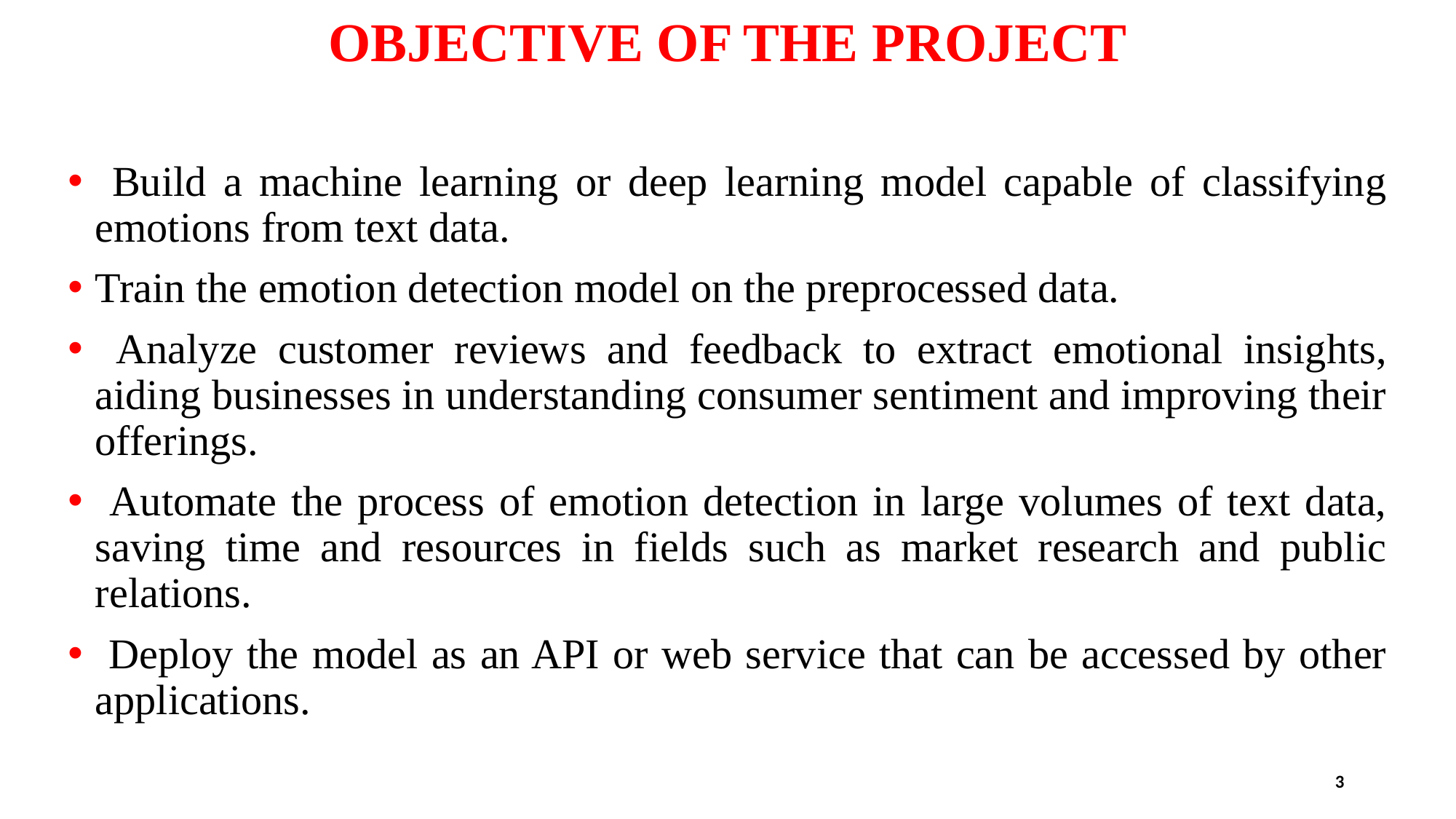

# OBJECTIVE OF THE PROJECT
 Build a machine learning or deep learning model capable of classifying emotions from text data.
Train the emotion detection model on the preprocessed data.
 Analyze customer reviews and feedback to extract emotional insights, aiding businesses in understanding consumer sentiment and improving their offerings.
 Automate the process of emotion detection in large volumes of text data, saving time and resources in fields such as market research and public relations.
 Deploy the model as an API or web service that can be accessed by other applications.

3